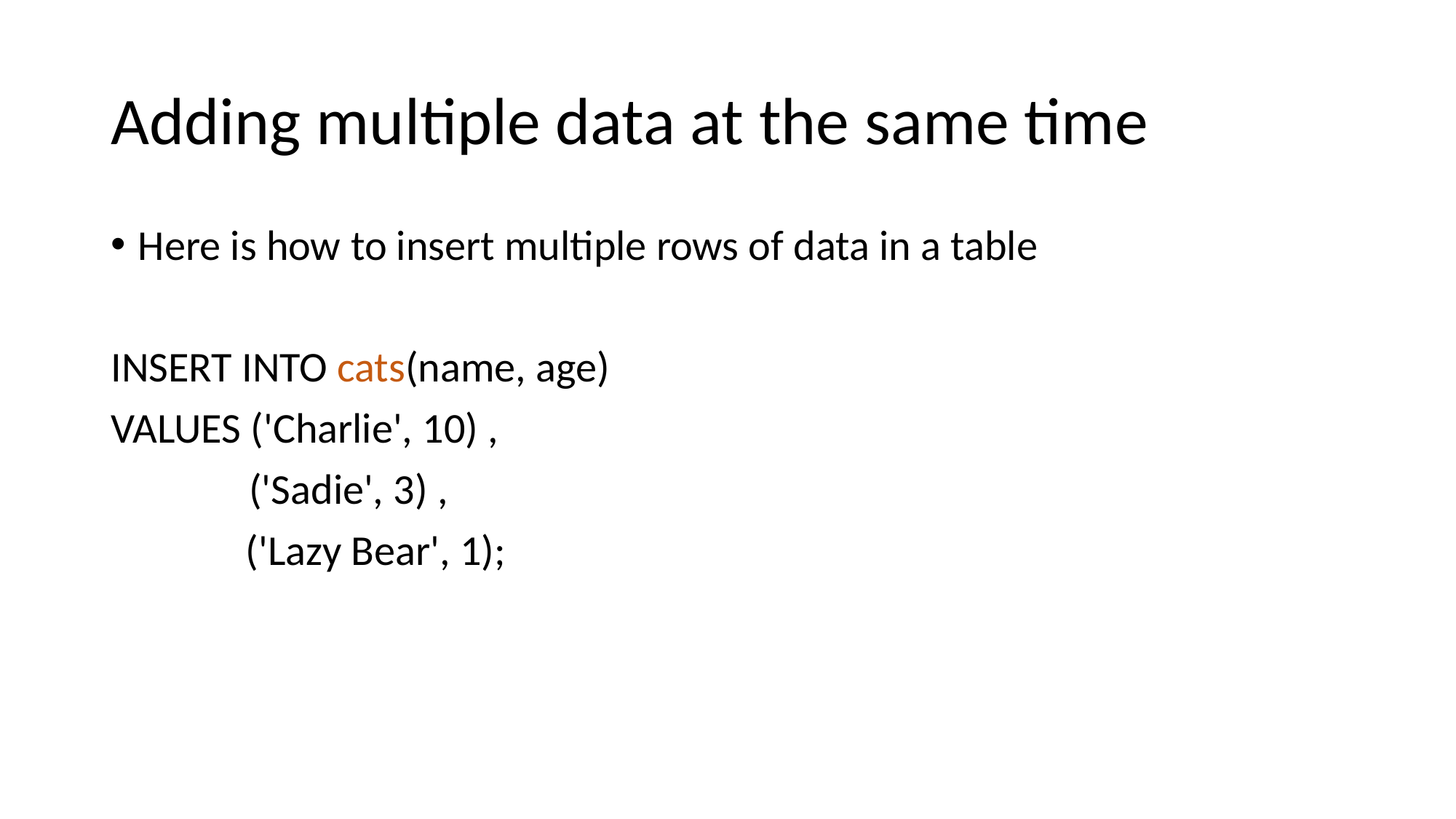

# Adding multiple data at the same time
Here is how to insert multiple rows of data in a table

INSERT INTO cats(name, age)
VALUES ('Charlie', 10) ,
	   ('Sadie', 3) ,
              ('Lazy Bear', 1);